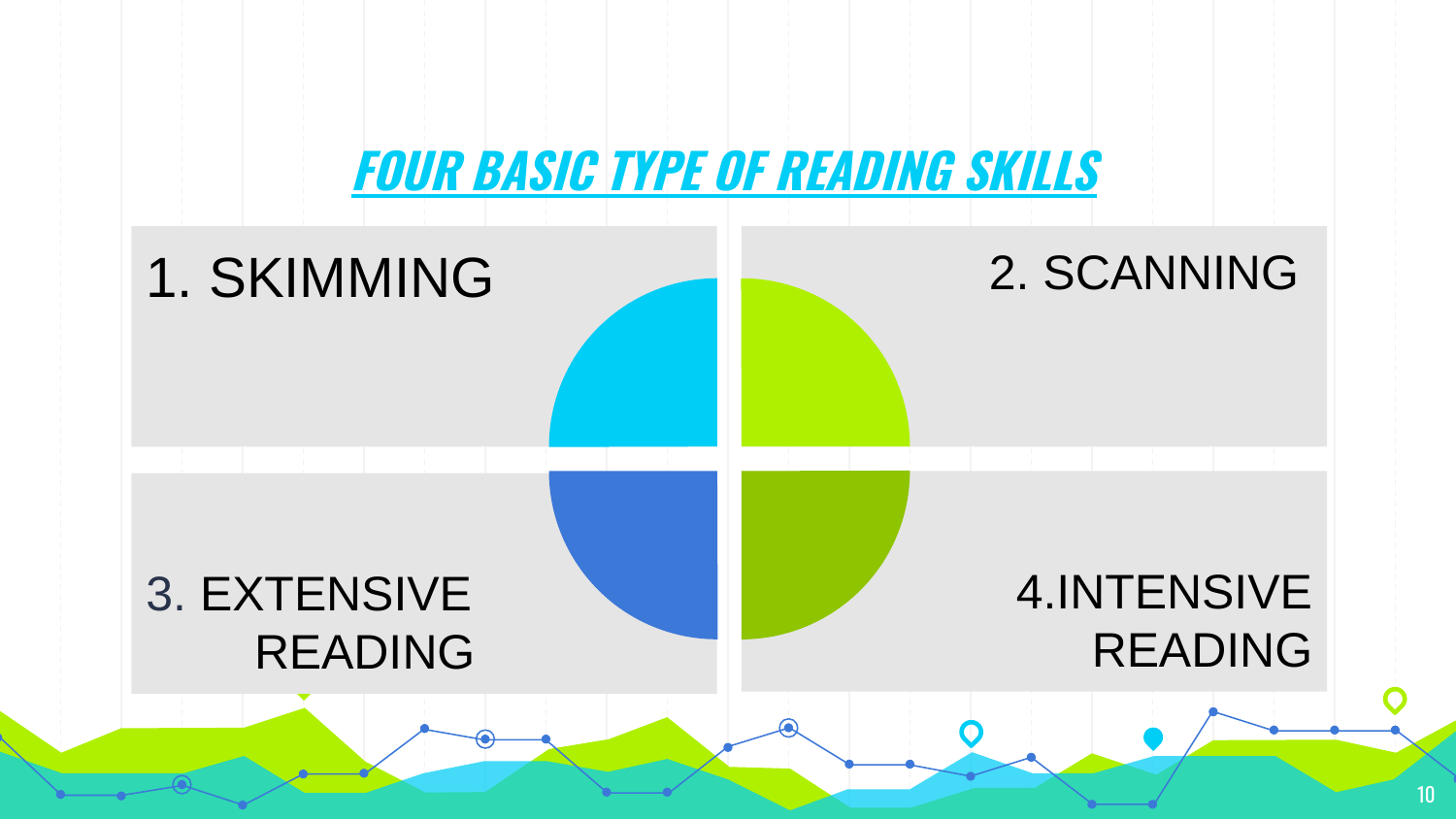

# FOUR BASIC TYPE OF READING SKILLS
1. SKIMMING

2. SCANNING

4.INTENSIVE READING

3. EXTENSIVE          READING

10